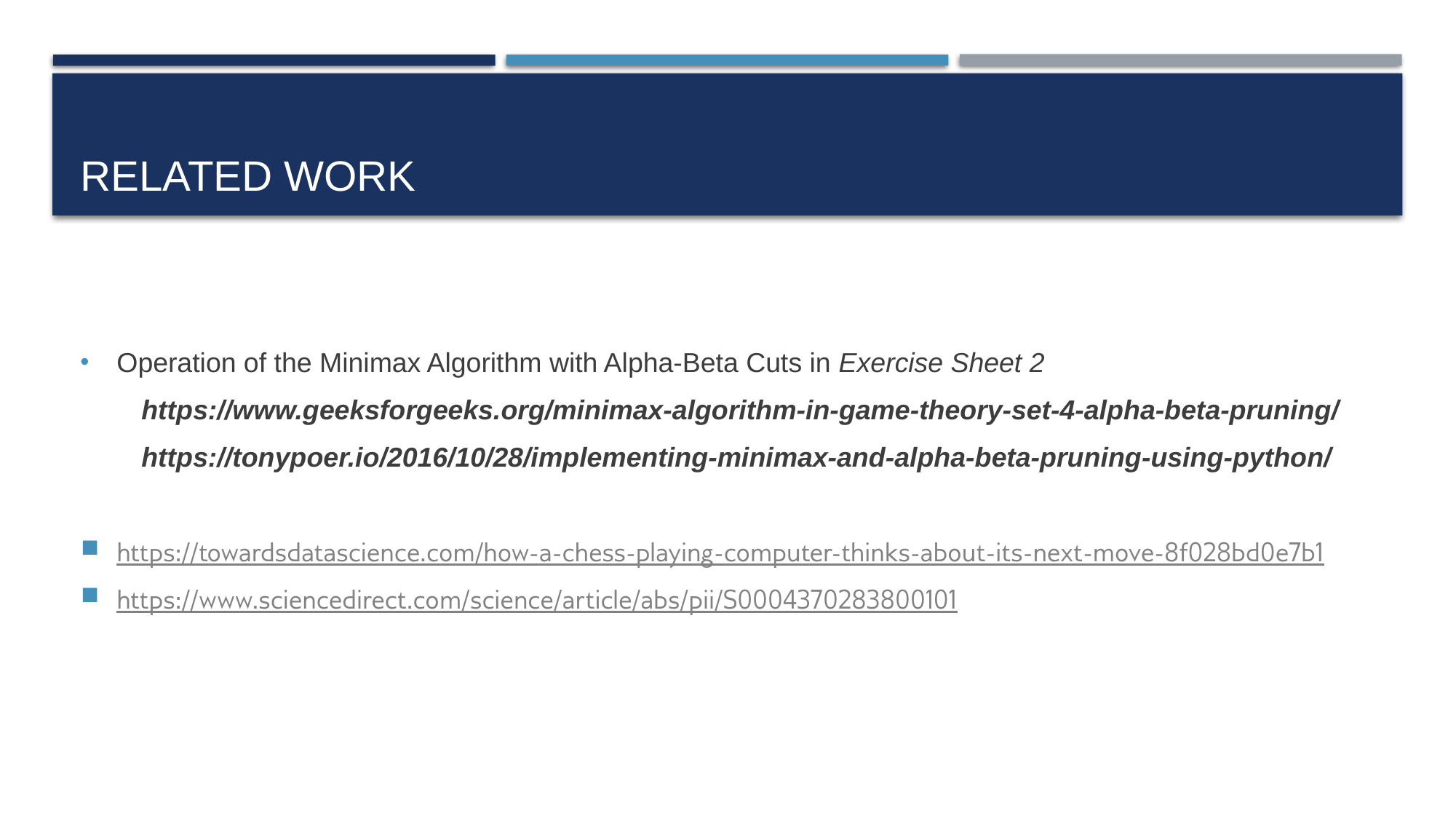

# Related work
Operation of the Minimax Algorithm with Alpha-Beta Cuts in Exercise Sheet 2
        https://www.geeksforgeeks.org/minimax-algorithm-in-game-theory-set-4-alpha-beta-pruning/
        https://tonypoer.io/2016/10/28/implementing-minimax-and-alpha-beta-pruning-using-python/

https://towardsdatascience.com/how-a-chess-playing-computer-thinks-about-its-next-move-8f028bd0e7b1
https://www.sciencedirect.com/science/article/abs/pii/S0004370283800101